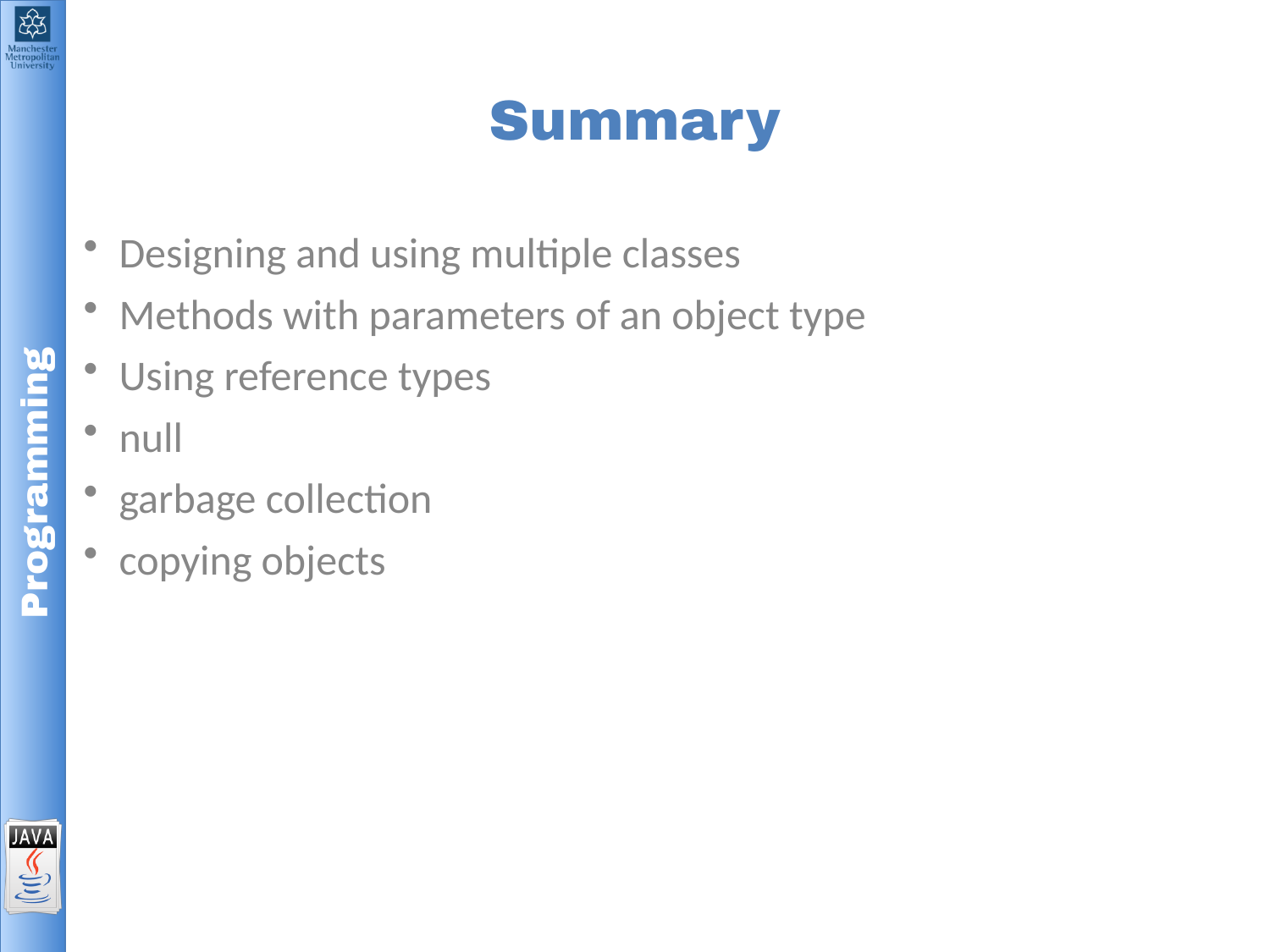

# Summary
Designing and using multiple classes
Methods with parameters of an object type
Using reference types
null
garbage collection
copying objects